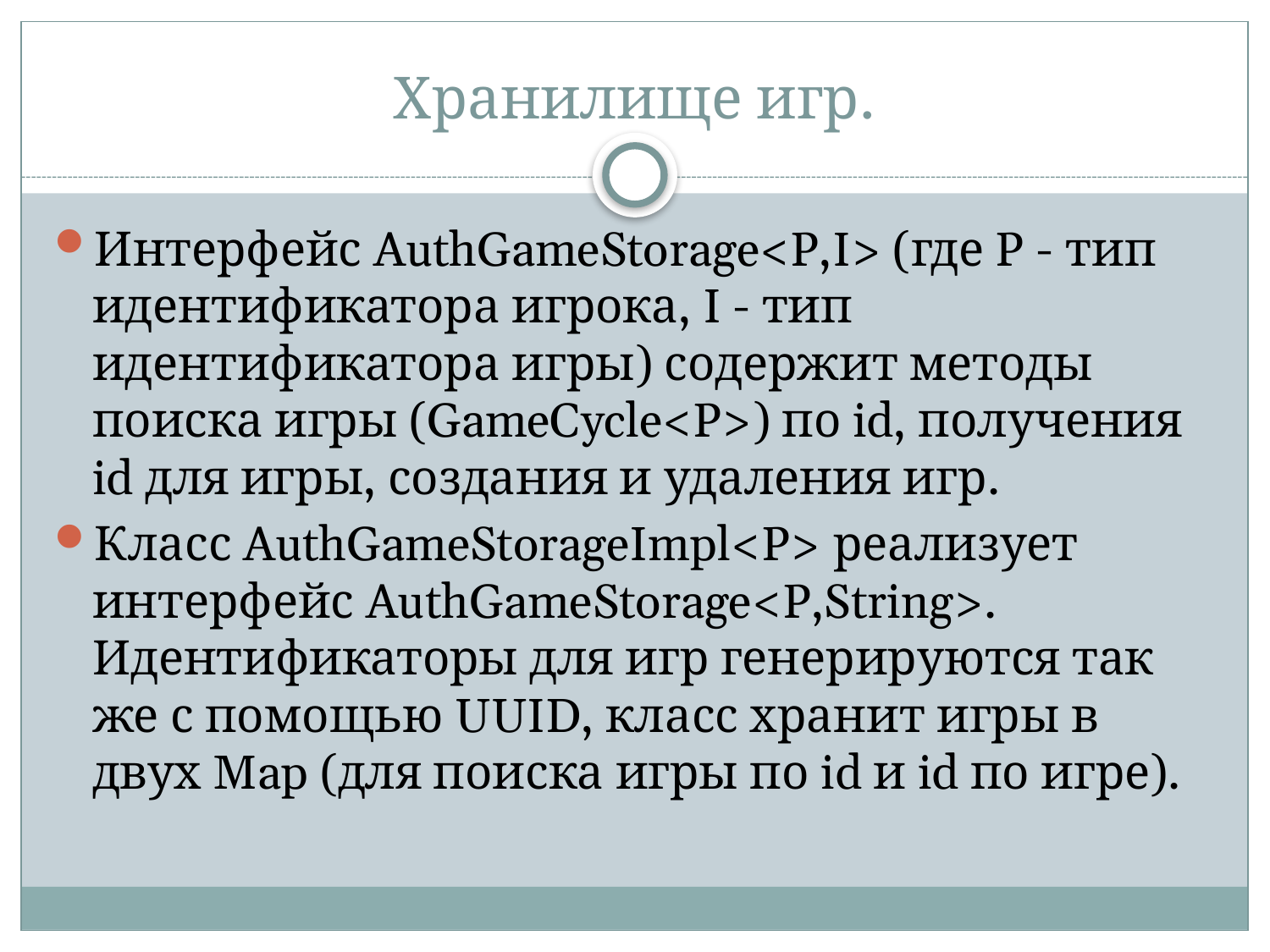

# Хранилище игр.
Интерфейс AuthGameStorage<P,I> (где P - тип идентификатора игрока, I - тип идентификатора игры) содержит методы поиска игры (GameCycle<P>) по id, получения id для игры, создания и удаления игр.
Класс AuthGameStorageImpl<P> реализует интерфейс AuthGameStorage<P,String>. Идентификаторы для игр генерируются так же с помощью UUID, класс хранит игры в двух Map (для поиска игры по id и id по игре).